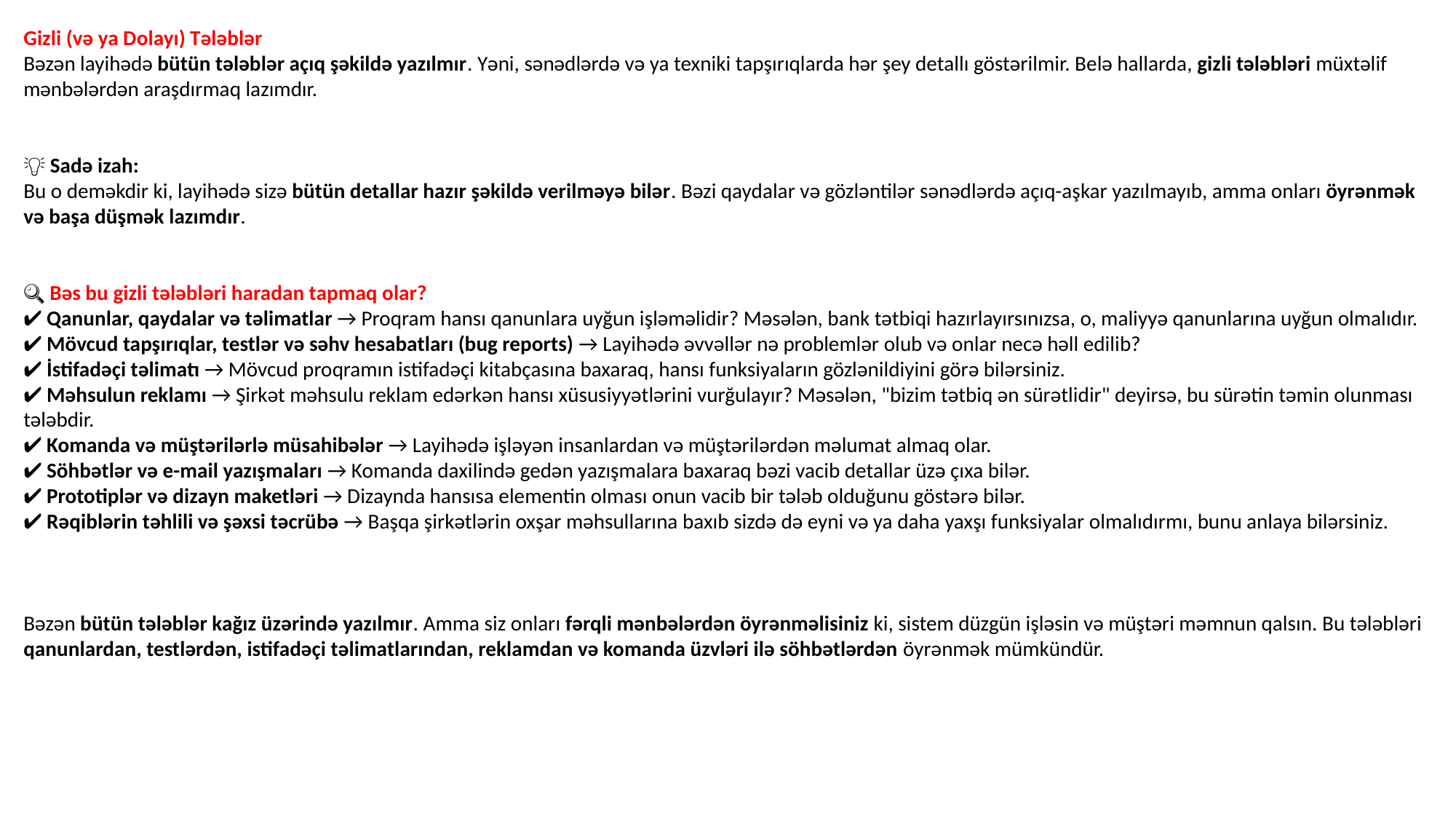

Gizli (və ya Dolayı) Tələblər
Bəzən layihədə bütün tələblər açıq şəkildə yazılmır. Yəni, sənədlərdə və ya texniki tapşırıqlarda hər şey detallı göstərilmir. Belə hallarda, gizli tələbləri müxtəlif mənbələrdən araşdırmaq lazımdır.

💡 Sadə izah:
Bu o deməkdir ki, layihədə sizə bütün detallar hazır şəkildə verilməyə bilər. Bəzi qaydalar və gözləntilər sənədlərdə açıq-aşkar yazılmayıb, amma onları öyrənmək və başa düşmək lazımdır.

🔍 Bəs bu gizli tələbləri haradan tapmaq olar?
✔ Qanunlar, qaydalar və təlimatlar → Proqram hansı qanunlara uyğun işləməlidir? Məsələn, bank tətbiqi hazırlayırsınızsa, o, maliyyə qanunlarına uyğun olmalıdır.
✔ Mövcud tapşırıqlar, testlər və səhv hesabatları (bug reports) → Layihədə əvvəllər nə problemlər olub və onlar necə həll edilib?
✔ İstifadəçi təlimatı → Mövcud proqramın istifadəçi kitabçasına baxaraq, hansı funksiyaların gözlənildiyini görə bilərsiniz.
✔ Məhsulun reklamı → Şirkət məhsulu reklam edərkən hansı xüsusiyyətlərini vurğulayır? Məsələn, "bizim tətbiq ən sürətlidir" deyirsə, bu sürətin təmin olunması tələbdir.
✔ Komanda və müştərilərlə müsahibələr → Layihədə işləyən insanlardan və müştərilərdən məlumat almaq olar.
✔ Söhbətlər və e-mail yazışmaları → Komanda daxilində gedən yazışmalara baxaraq bəzi vacib detallar üzə çıxa bilər.
✔ Prototiplər və dizayn maketləri → Dizaynda hansısa elementin olması onun vacib bir tələb olduğunu göstərə bilər.
✔ Rəqiblərin təhlili və şəxsi təcrübə → Başqa şirkətlərin oxşar məhsullarına baxıb sizdə də eyni və ya daha yaxşı funksiyalar olmalıdırmı, bunu anlaya bilərsiniz.

Bəzən bütün tələblər kağız üzərində yazılmır. Amma siz onları fərqli mənbələrdən öyrənməlisiniz ki, sistem düzgün işləsin və müştəri məmnun qalsın. Bu tələbləri qanunlardan, testlərdən, istifadəçi təlimatlarından, reklamdan və komanda üzvləri ilə söhbətlərdən öyrənmək mümkündür.